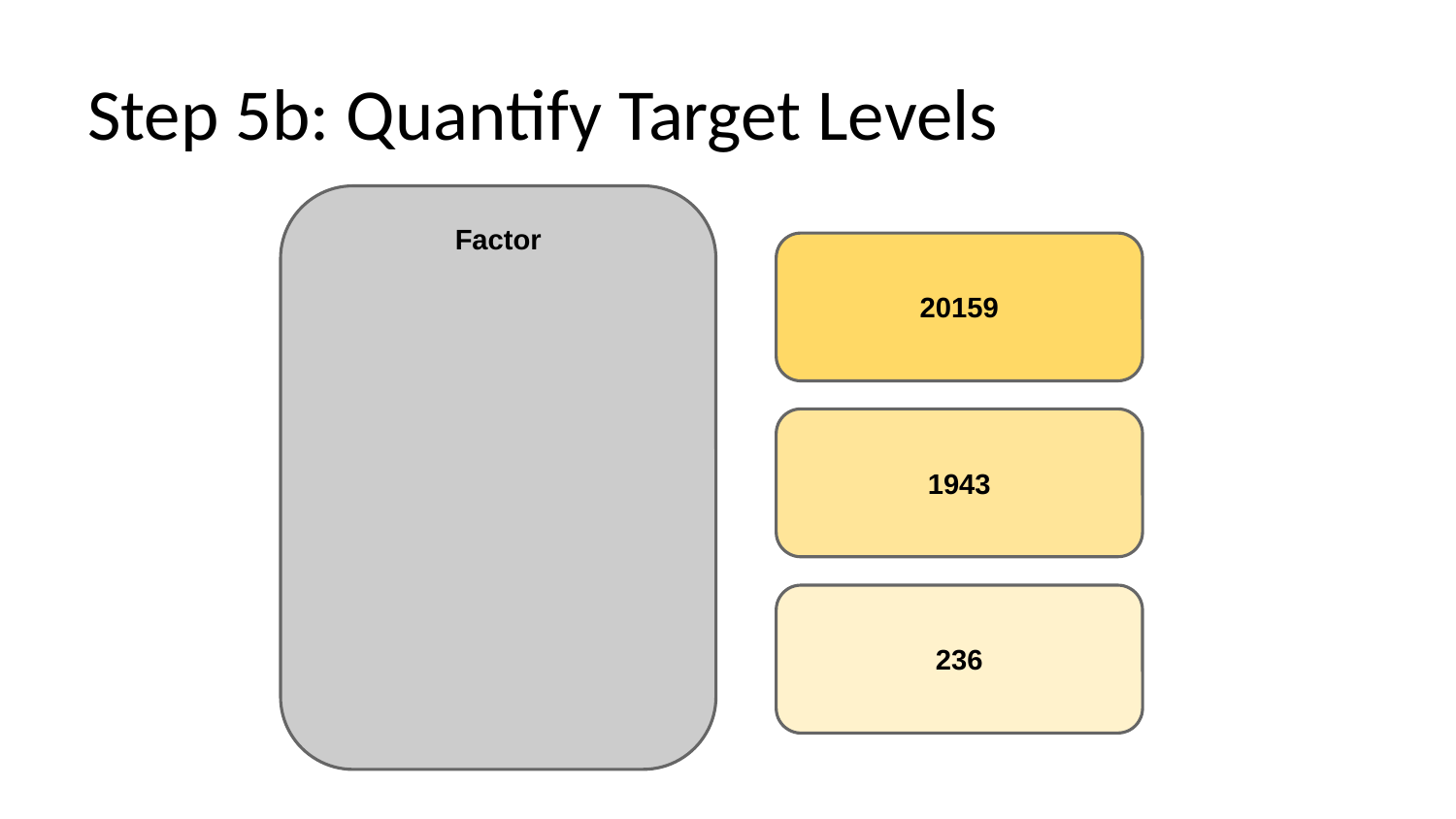

# Step 5b: Quantify Target Levels
Factor
20159
1943
236